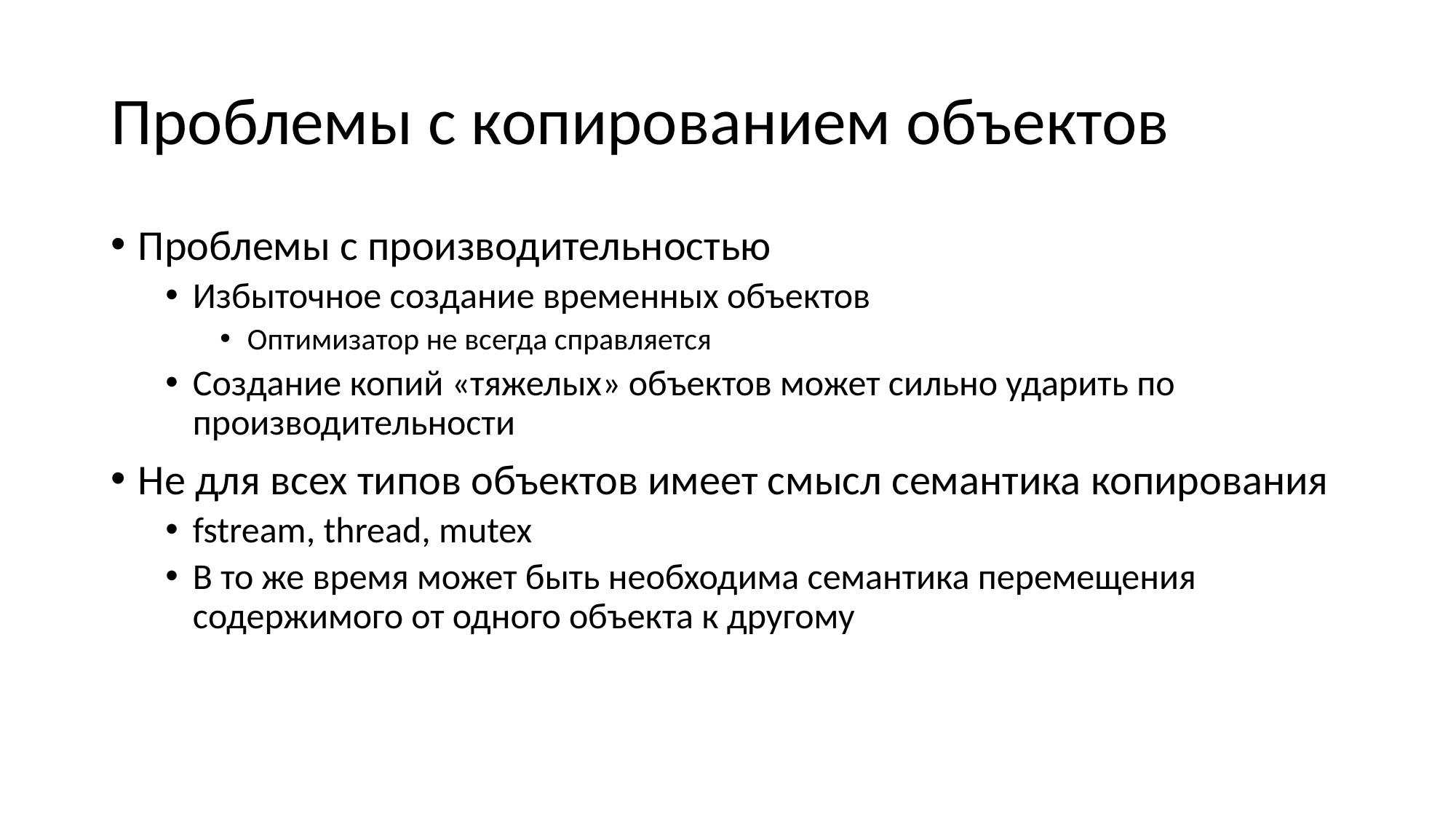

# Проблемы с копированием объектов
Проблемы с производительностью
Избыточное создание временных объектов
Оптимизатор не всегда справляется
Создание копий «тяжелых» объектов может сильно ударить по производительности
Не для всех типов объектов имеет смысл семантика копирования
fstream, thread, mutex
В то же время может быть необходима семантика перемещения содержимого от одного объекта к другому